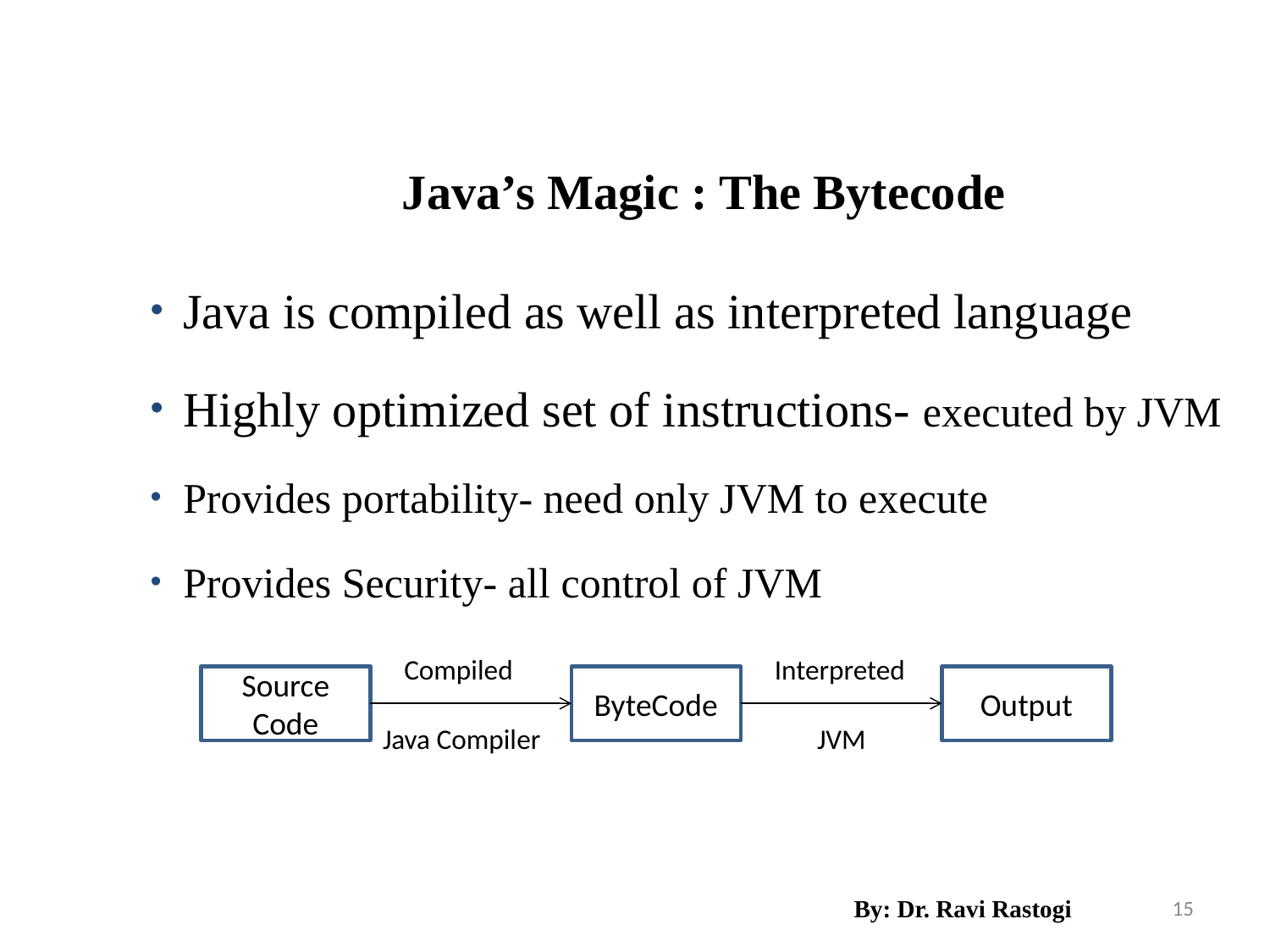

SCHOOL OF ENGINEERING & TECHNOLOGY
DEPARTMENT OF COMPUTER SCIENCE AND ENGINEERING
Java’s Magic : The Bytecode
Java is compiled as well as interpreted language
Highly optimized set of instructions- executed by JVM
Provides portability- need only JVM to execute
Provides Security- all control of JVM
Compiled
Interpreted
Source Code
ByteCode
Output
Java Compiler
JVM
By: Dr. Ravi Rastogi
15